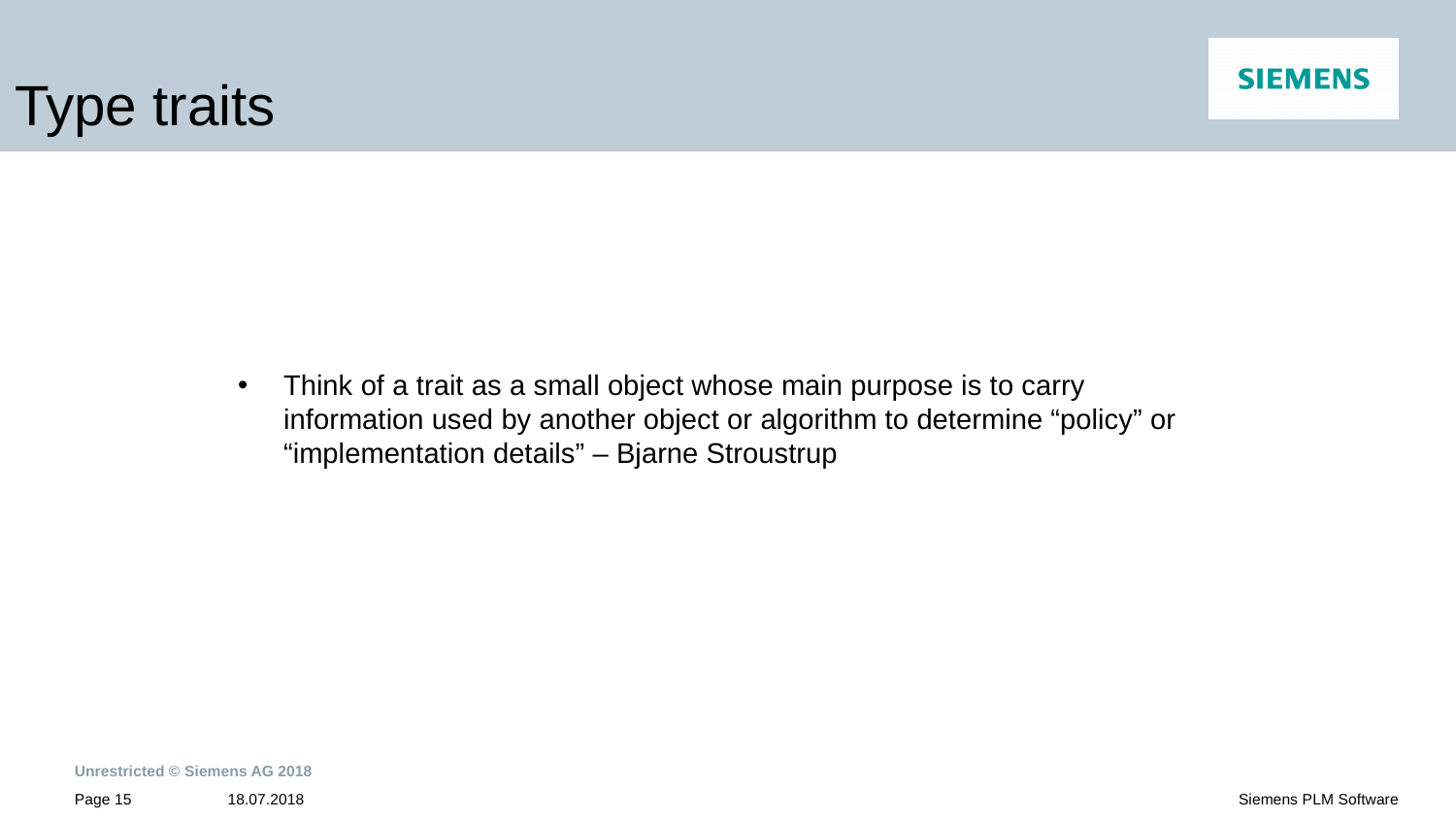

# Type traits

Think of a trait as a small object whose main purpose is to carry information used by another object or algorithm to determine “policy” or “implementation details” – Bjarne Stroustrup